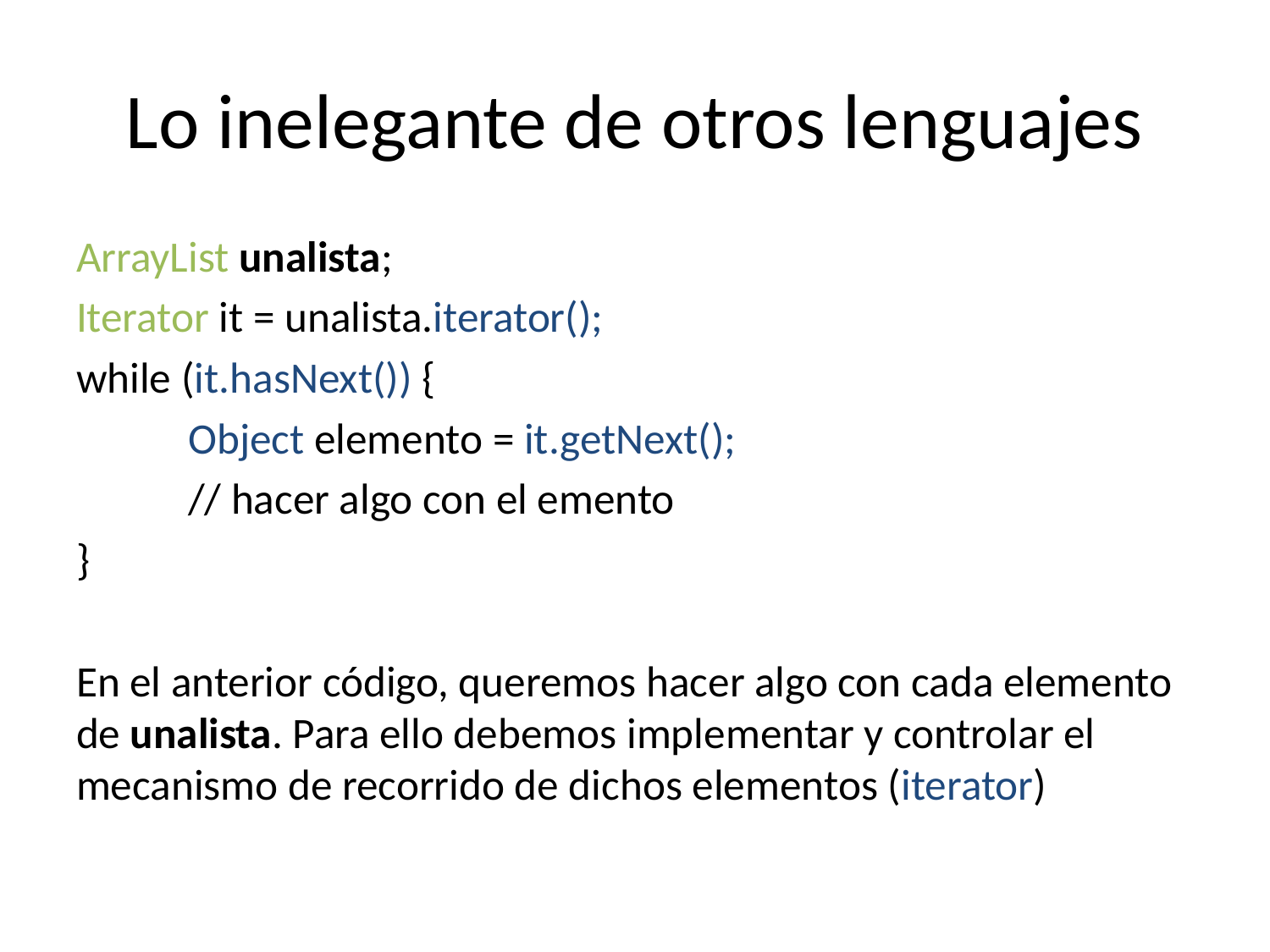

# Lo inelegante de otros lenguajes
ArrayList unalista;
Iterator it = unalista.iterator();
while (it.hasNext()) {
	Object elemento = it.getNext();
	// hacer algo con el emento
}

En el anterior código, queremos hacer algo con cada elemento de unalista. Para ello debemos implementar y controlar el mecanismo de recorrido de dichos elementos (iterator)